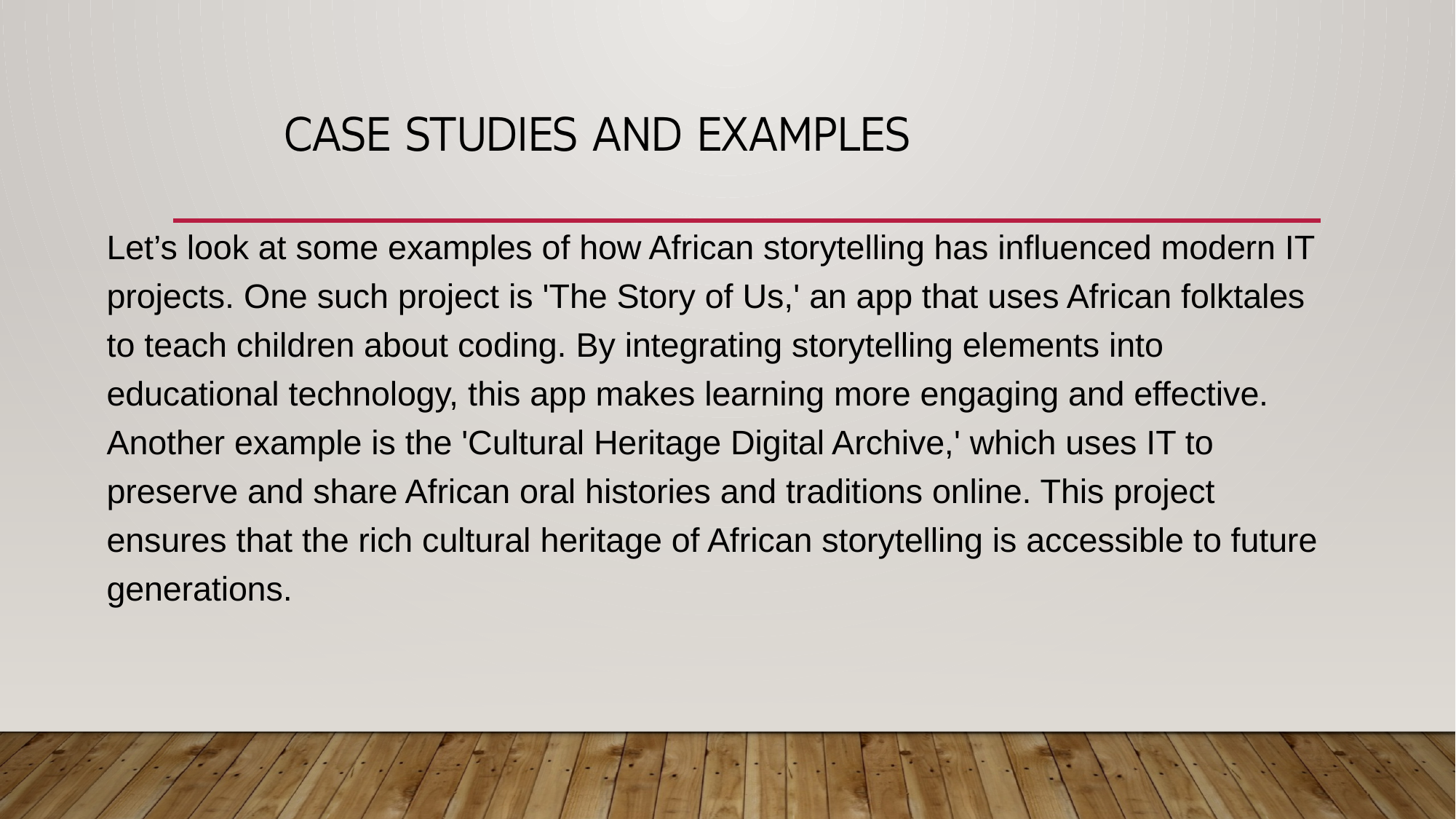

# Case Studies and Examples
Let’s look at some examples of how African storytelling has influenced modern IT projects. One such project is 'The Story of Us,' an app that uses African folktales to teach children about coding. By integrating storytelling elements into educational technology, this app makes learning more engaging and effective.
Another example is the 'Cultural Heritage Digital Archive,' which uses IT to preserve and share African oral histories and traditions online. This project ensures that the rich cultural heritage of African storytelling is accessible to future generations.